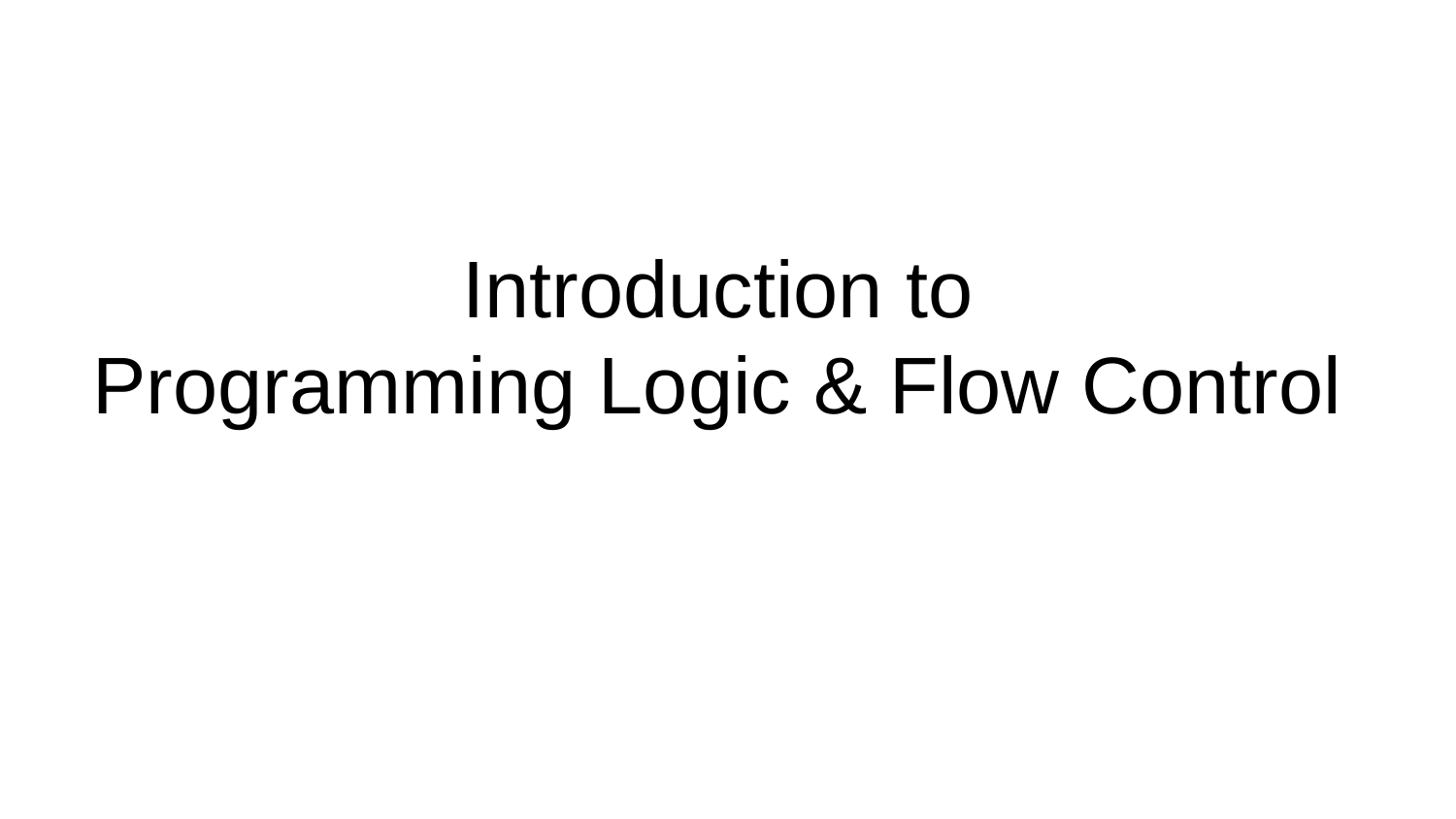

# Introduction to
Programming Logic & Flow Control